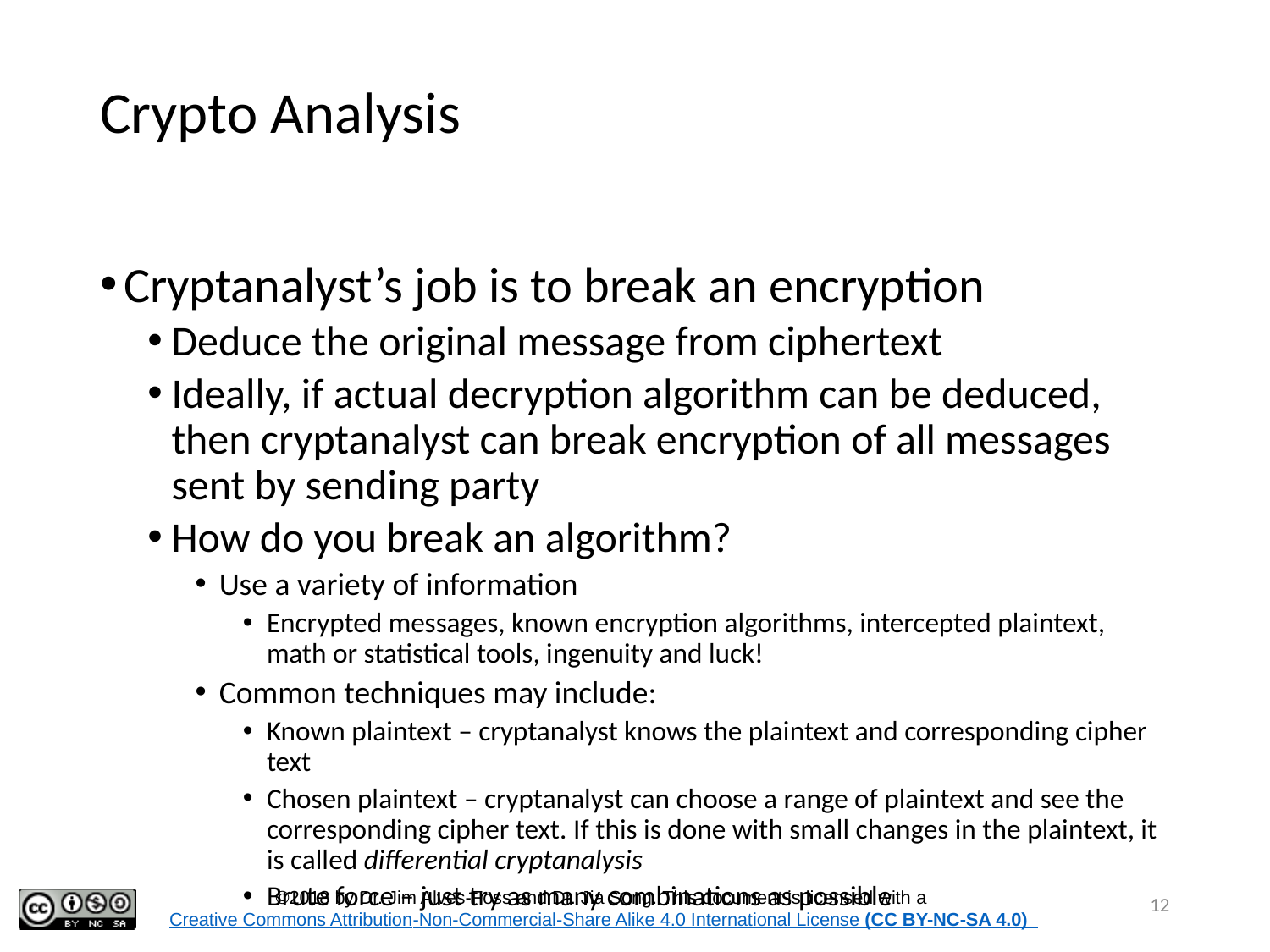

# Crypto Analysis
Cryptanalyst’s job is to break an encryption
Deduce the original message from ciphertext
Ideally, if actual decryption algorithm can be deduced, then cryptanalyst can break encryption of all messages sent by sending party
How do you break an algorithm?
Use a variety of information
Encrypted messages, known encryption algorithms, intercepted plaintext, math or statistical tools, ingenuity and luck!
Common techniques may include:
Known plaintext – cryptanalyst knows the plaintext and corresponding cipher text
Chosen plaintext – cryptanalyst can choose a range of plaintext and see the corresponding cipher text. If this is done with small changes in the plaintext, it is called differential cryptanalysis
Brute force – just try as many combinations as possible
12